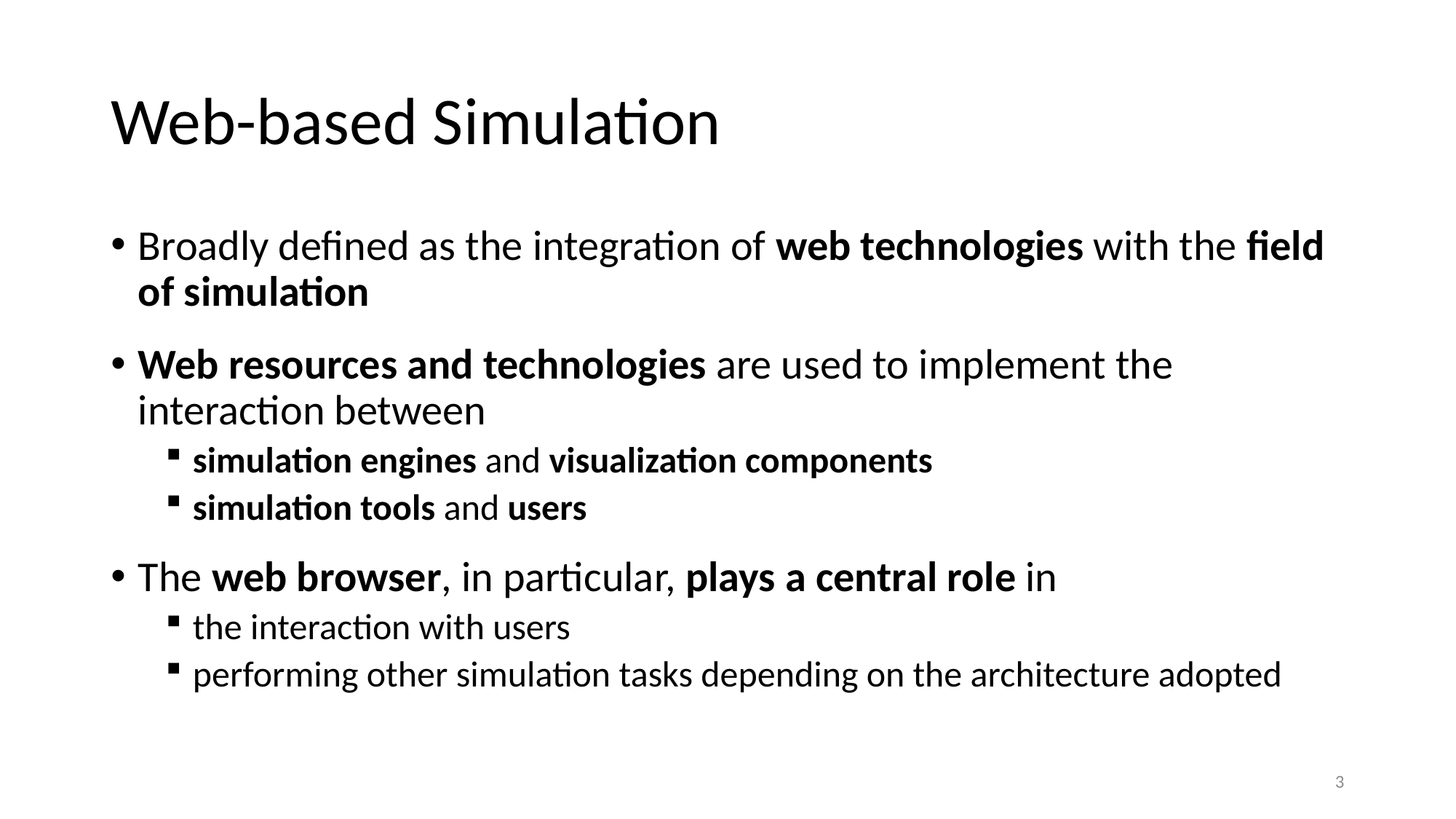

# Web-based Simulation
Broadly defined as the integration of web technologies with the field of simulation
Web resources and technologies are used to implement the interaction between
simulation engines and visualization components
simulation tools and users
The web browser, in particular, plays a central role in
the interaction with users
performing other simulation tasks depending on the architecture adopted
3